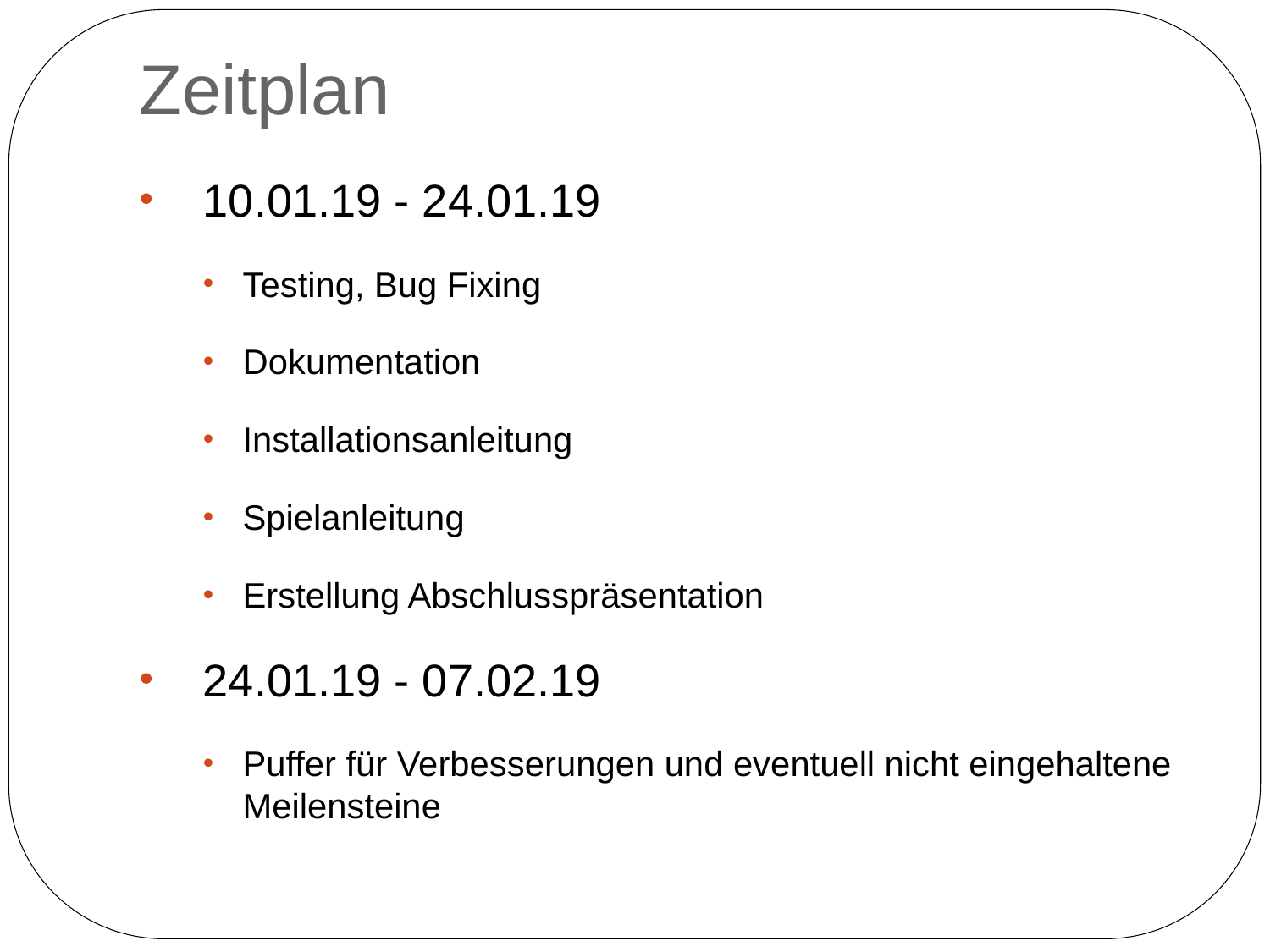

# Zeitplan
10.01.19 - 24.01.19
Testing, Bug Fixing
Dokumentation
Installationsanleitung
Spielanleitung
Erstellung Abschlusspräsentation
24.01.19 - 07.02.19
Puffer für Verbesserungen und eventuell nicht eingehaltene Meilensteine